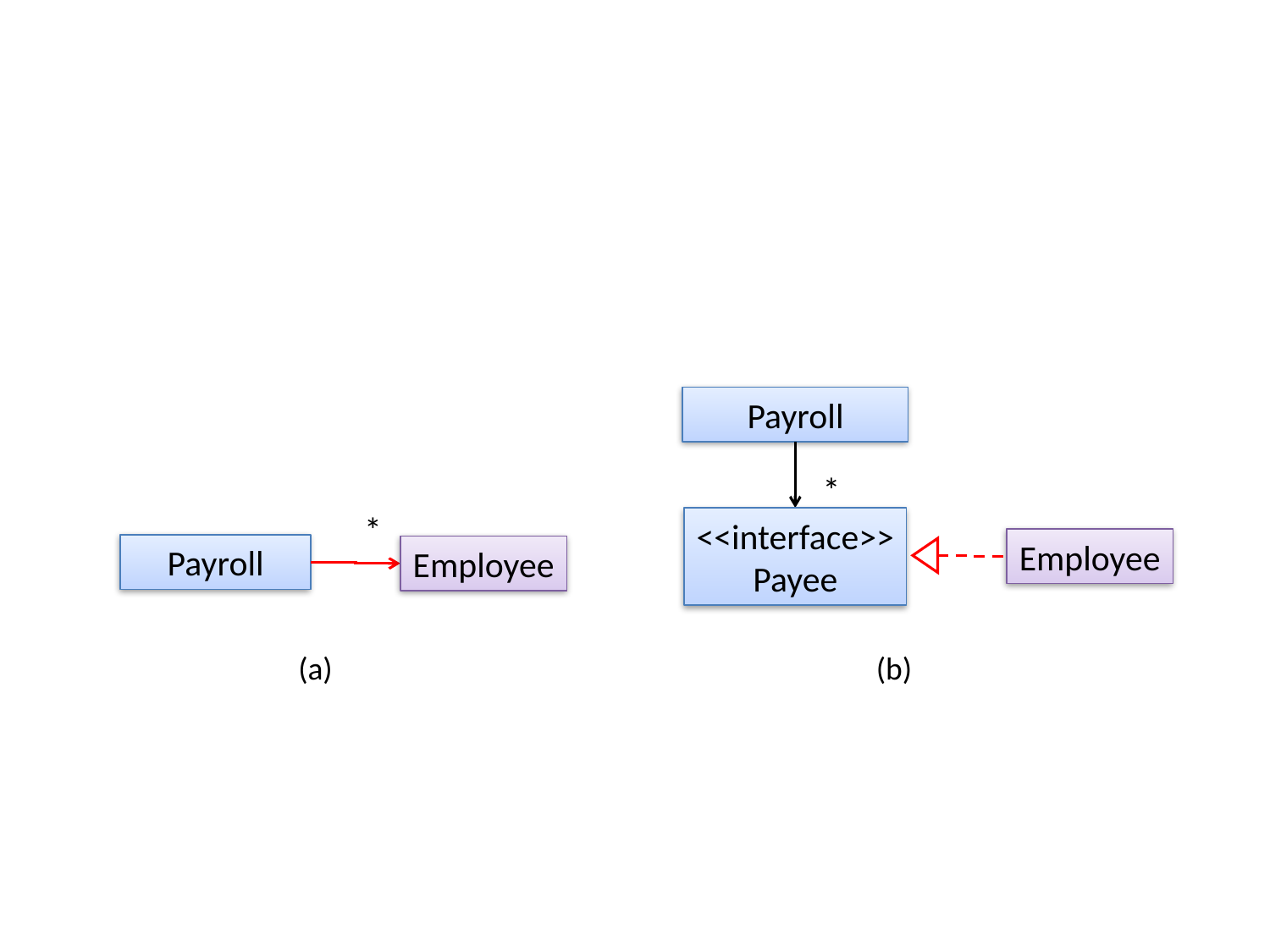

Payroll
*
<<interface>>
Payee
Employee

*
Payroll
Employee
(a)
(b)